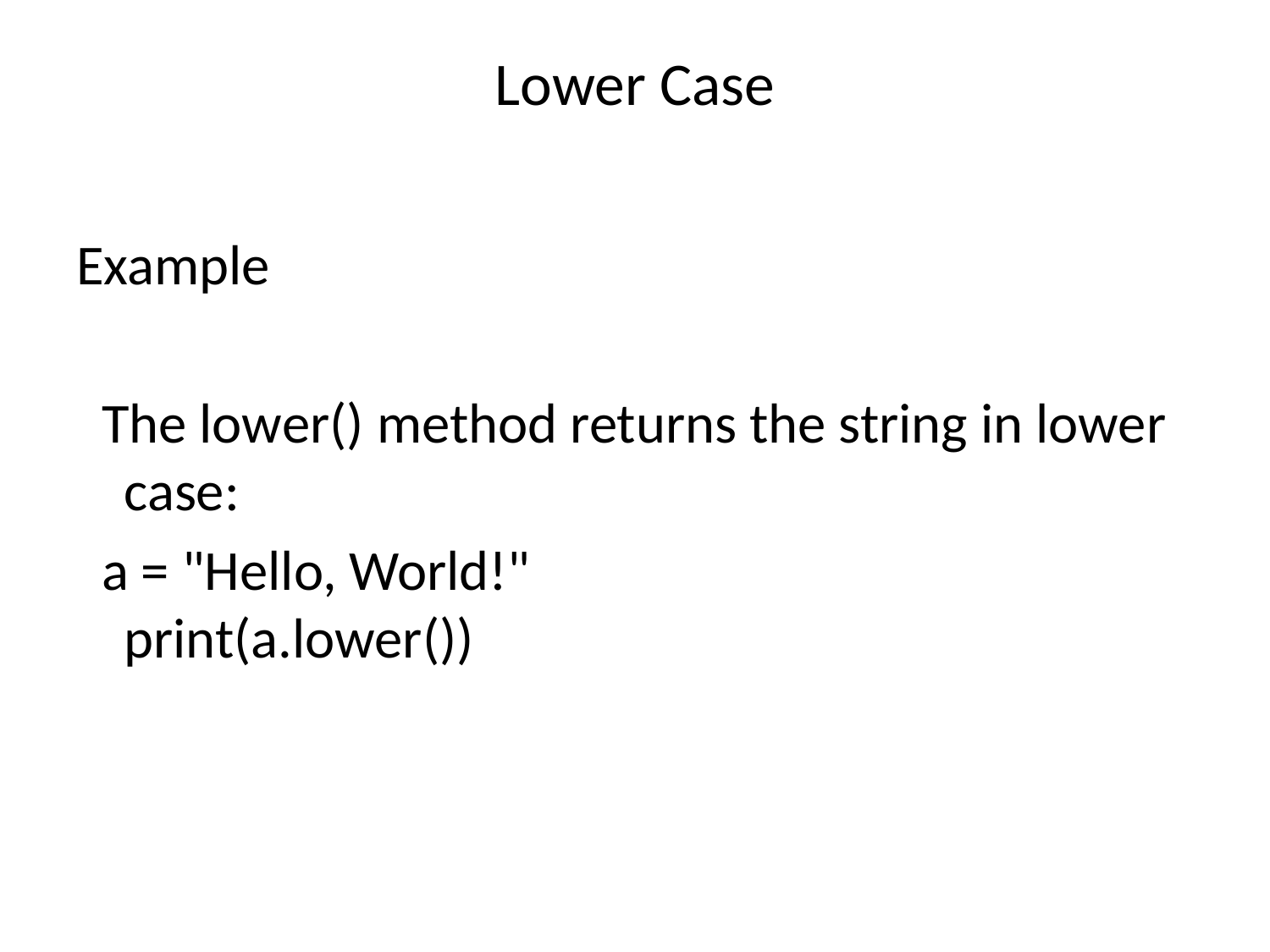

# Lower Case
Example

  The lower() method returns the string in lower case:
  a = "Hello, World!"
print(a.lower())